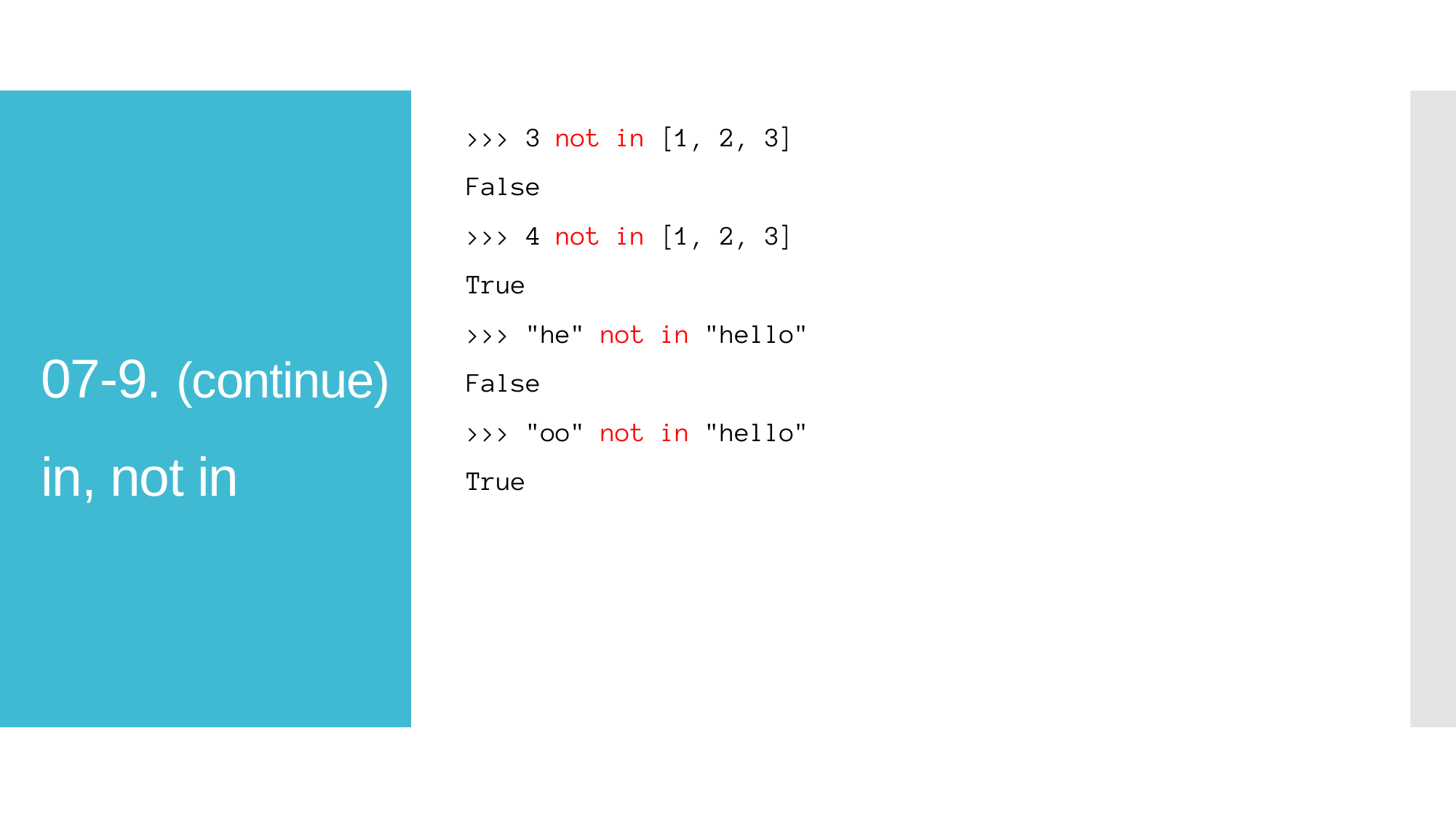

>>> 3 not in [1, 2, 3]
False
>>> 4 not in [1, 2, 3]
True
>>> "he" not in "hello"
False
>>> "oo" not in "hello"
True
# 07-9. (continue) in, not in